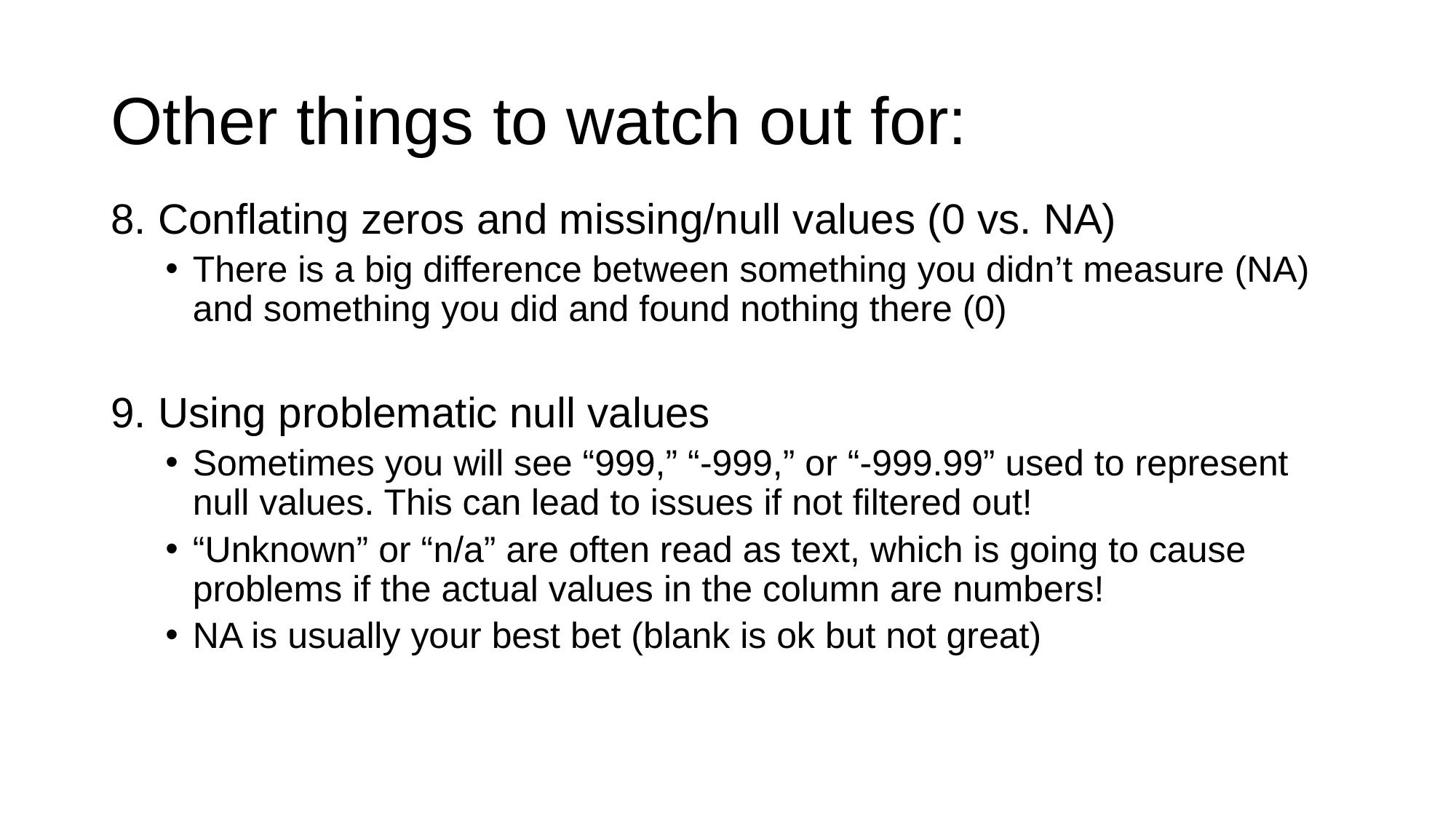

# Other things to watch out for:
8. Conflating zeros and missing/null values (0 vs. NA)
There is a big difference between something you didn’t measure (NA) and something you did and found nothing there (0)

9. Using problematic null values
Sometimes you will see “999,” “-999,” or “-999.99” used to represent null values. This can lead to issues if not filtered out!
“Unknown” or “n/a” are often read as text, which is going to cause problems if the actual values in the column are numbers!
NA is usually your best bet (blank is ok but not great)